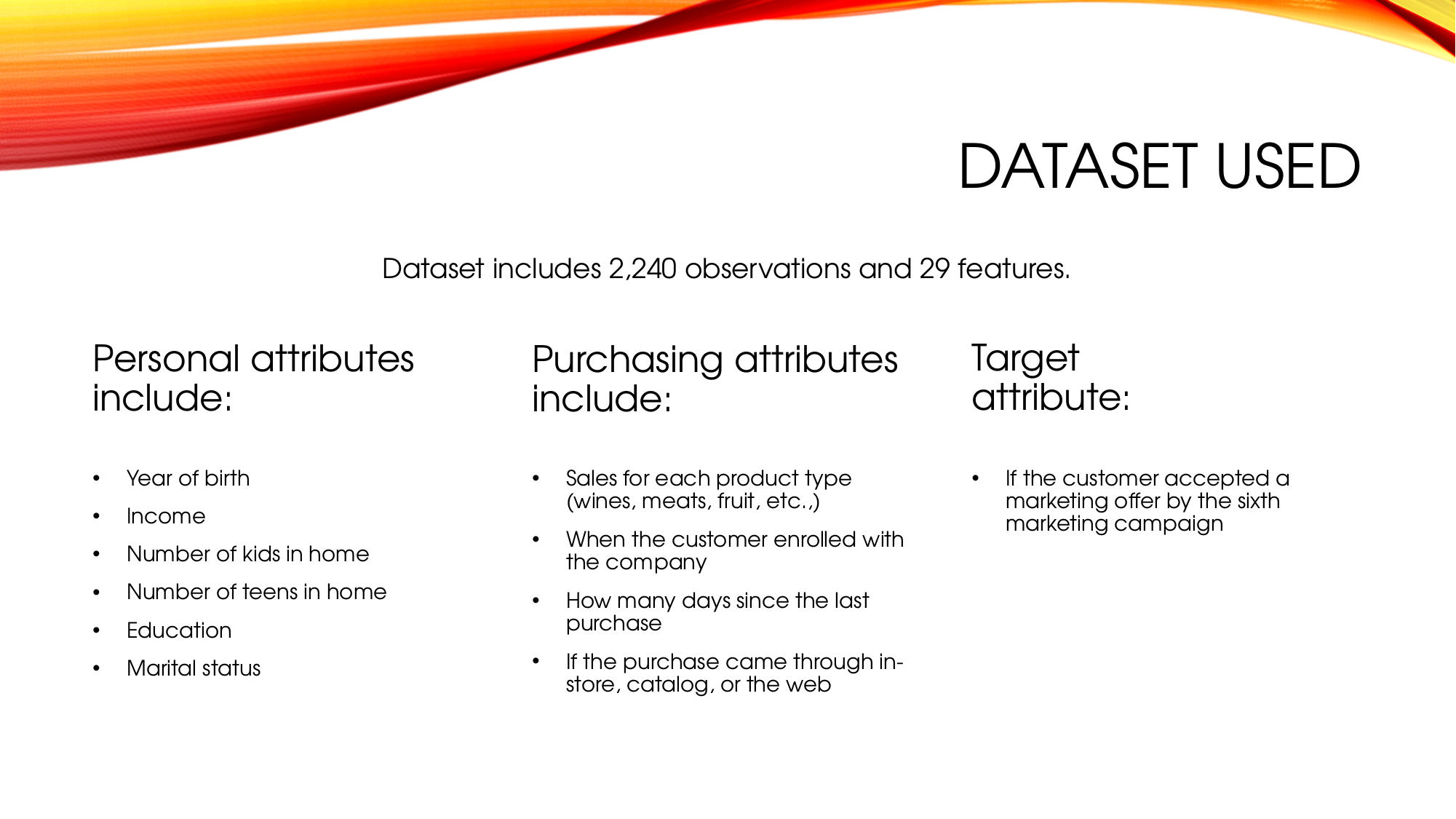

# Dataset Used
Dataset includes 2,240 observations and 29 features.
Target attribute:
Purchasing attributes include:
Personal attributes include:
Sales for each product type (wines, meats, fruit, etc.,)
When the customer enrolled with the company
How many days since the last purchase
If the purchase came through in-store, catalog, or the web

Year of birth
Income
Number of kids in home
Number of teens in home
Education
Marital status
If the customer accepted a marketing offer by the sixth marketing campaign